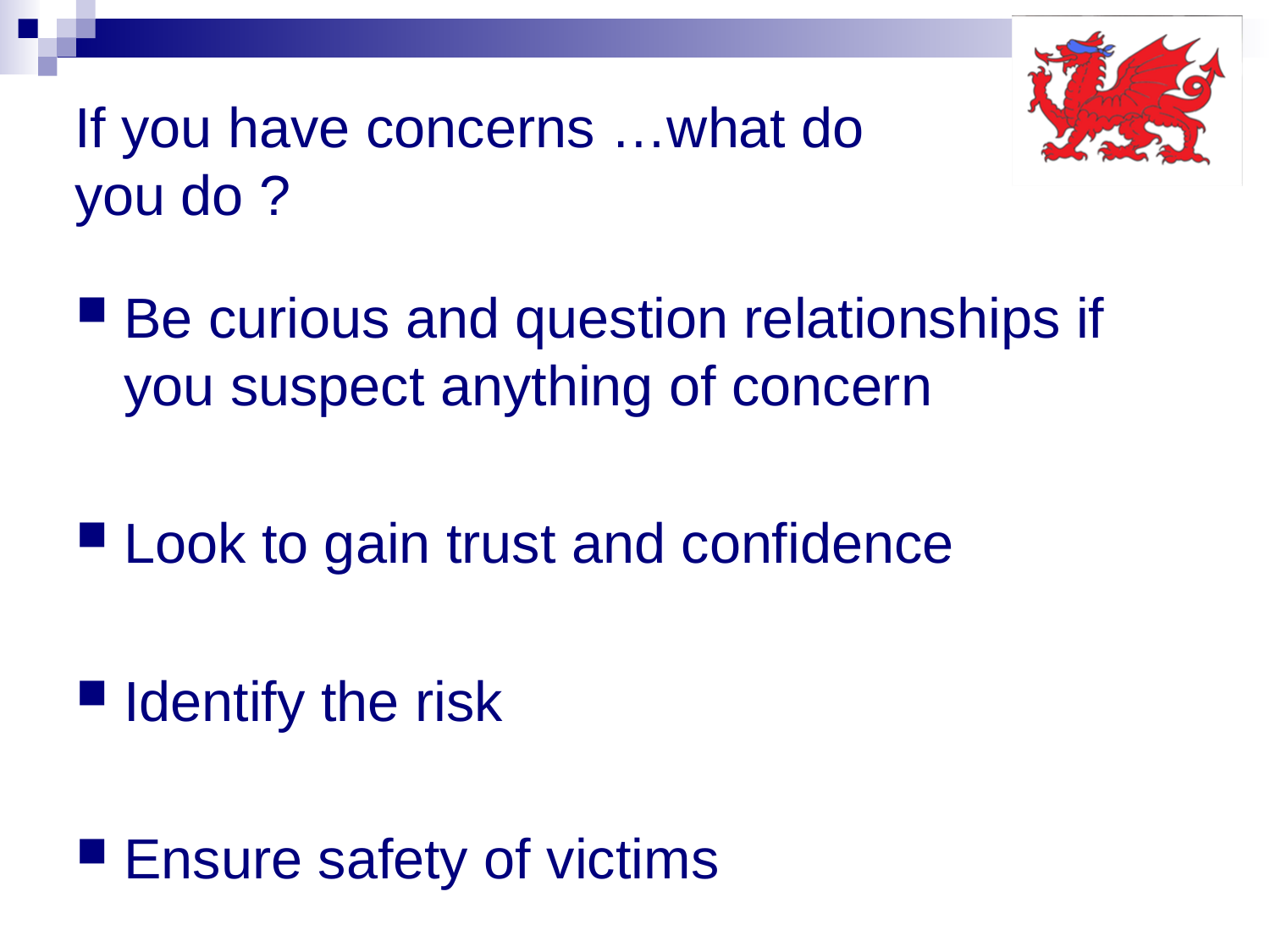

# If you have concerns …what do you do ?
Be curious and question relationships if you suspect anything of concern

Look to gain trust and confidence

Identify the risk

Ensure safety of victims